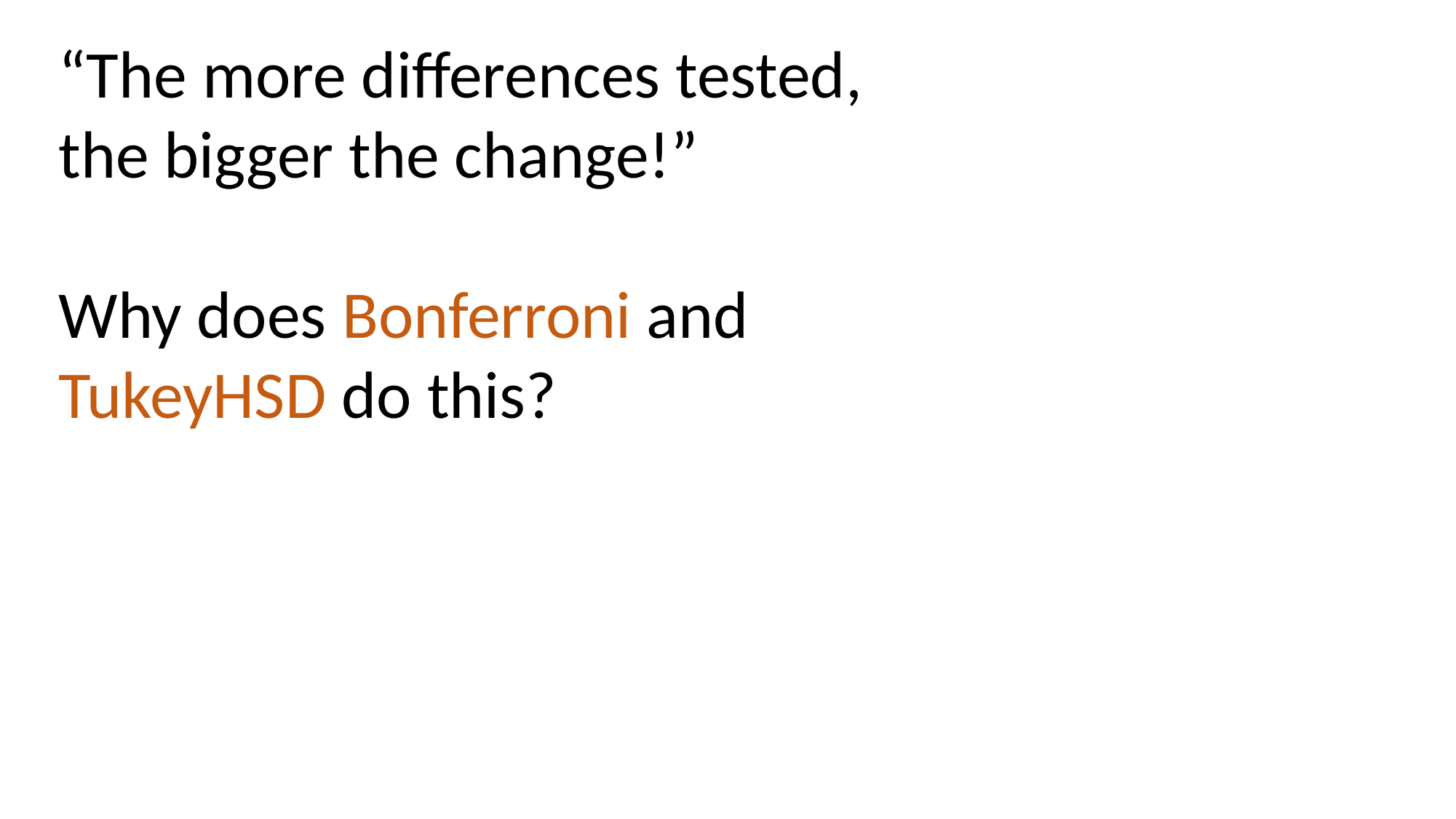

“The more differences tested,
the bigger the change!”

Why does Bonferroni and TukeyHSD do this?